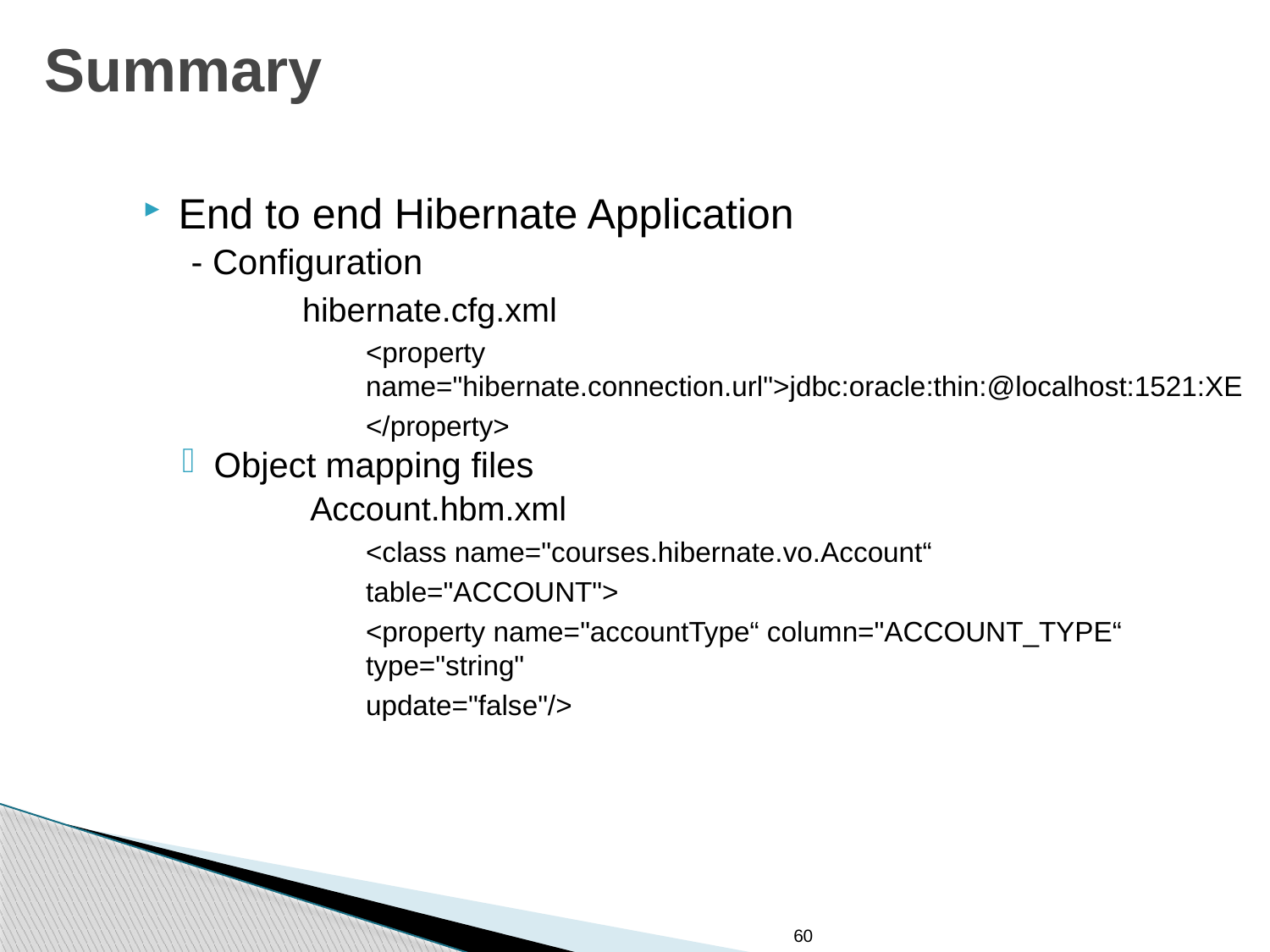

# Summary
End to end Hibernate Application
- Configuration
hibernate.cfg.xml
<property name="hibernate.connection.url">jdbc:oracle:thin:@localhost:1521:XE
</property>
Object mapping files
Account.hbm.xml
<class name="courses.hibernate.vo.Account“
table="ACCOUNT">
<property name="accountType“ column="ACCOUNT_TYPE“ type="string"
update="false"/>

60